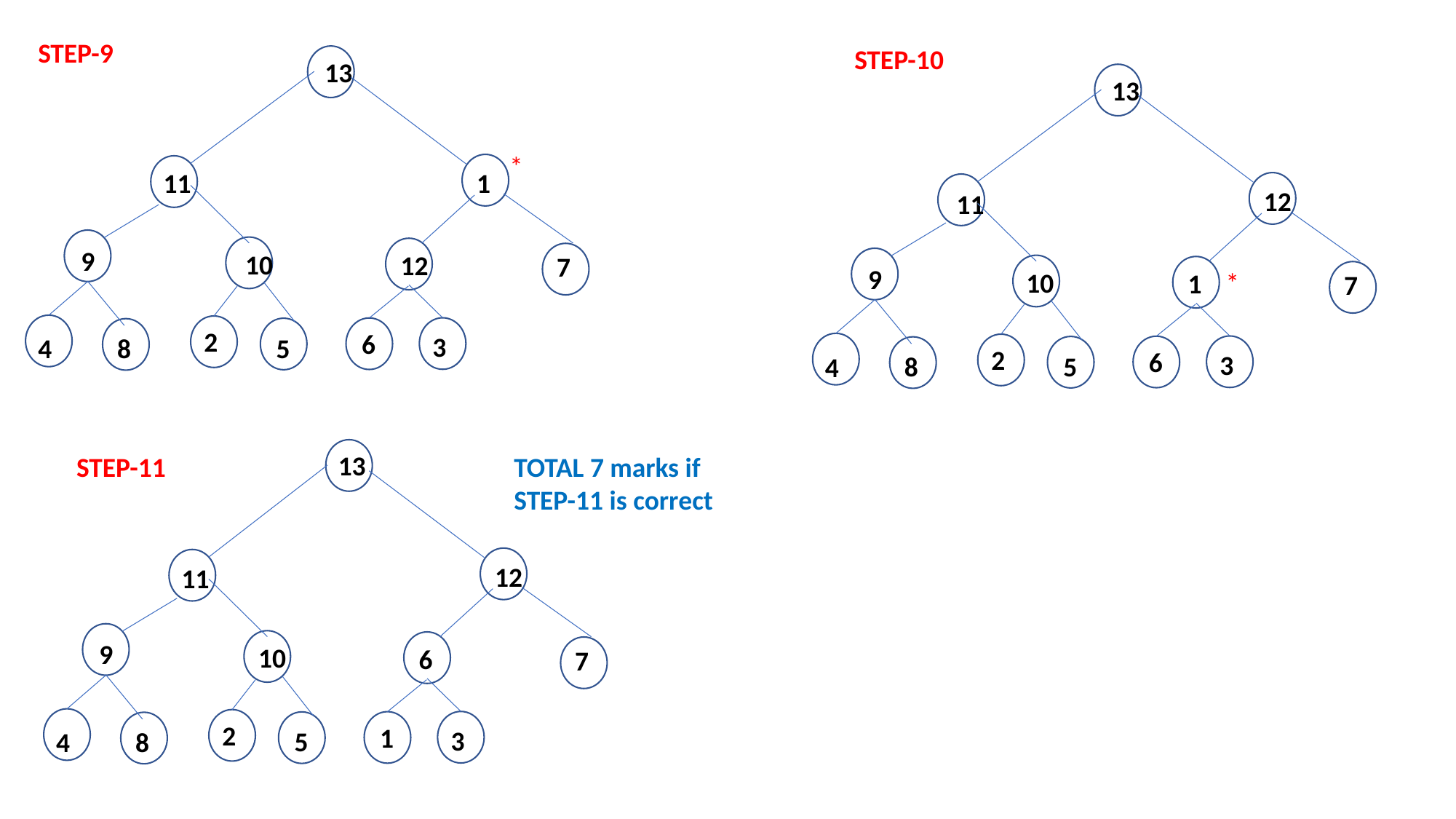

STEP-9
STEP-10

13

13
*

1
11

12
11

9

10
12

7

*

9

10
1

7

2
6
3
5
8
4

2
6
3
5
8
4

13
STEP-11
TOTAL 7 marks if STEP-11 is correct

12
11

9

10
6

7

2
1
3
5
8
4